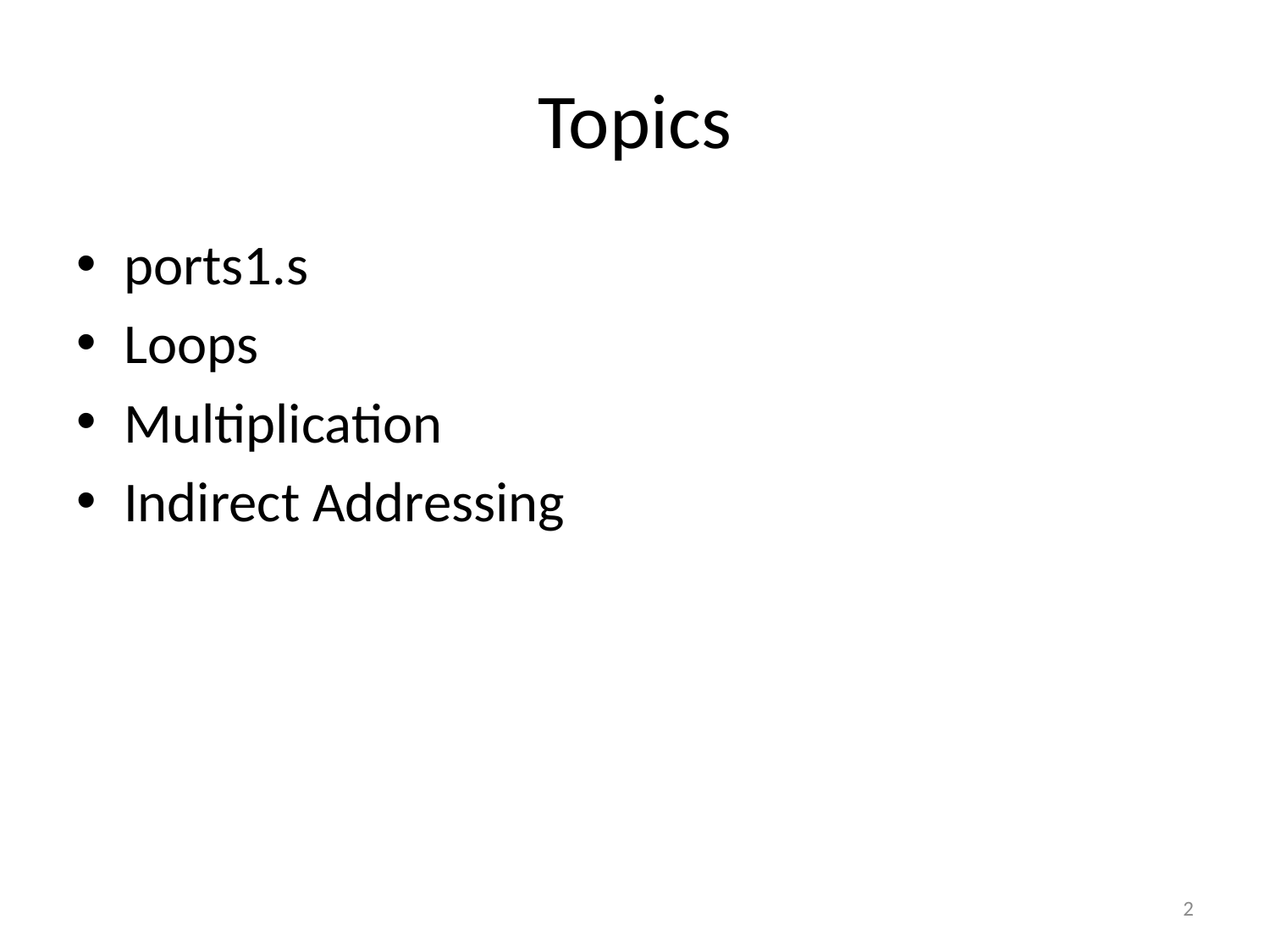

# Topics
ports1.s
Loops
Multiplication
Indirect Addressing
2